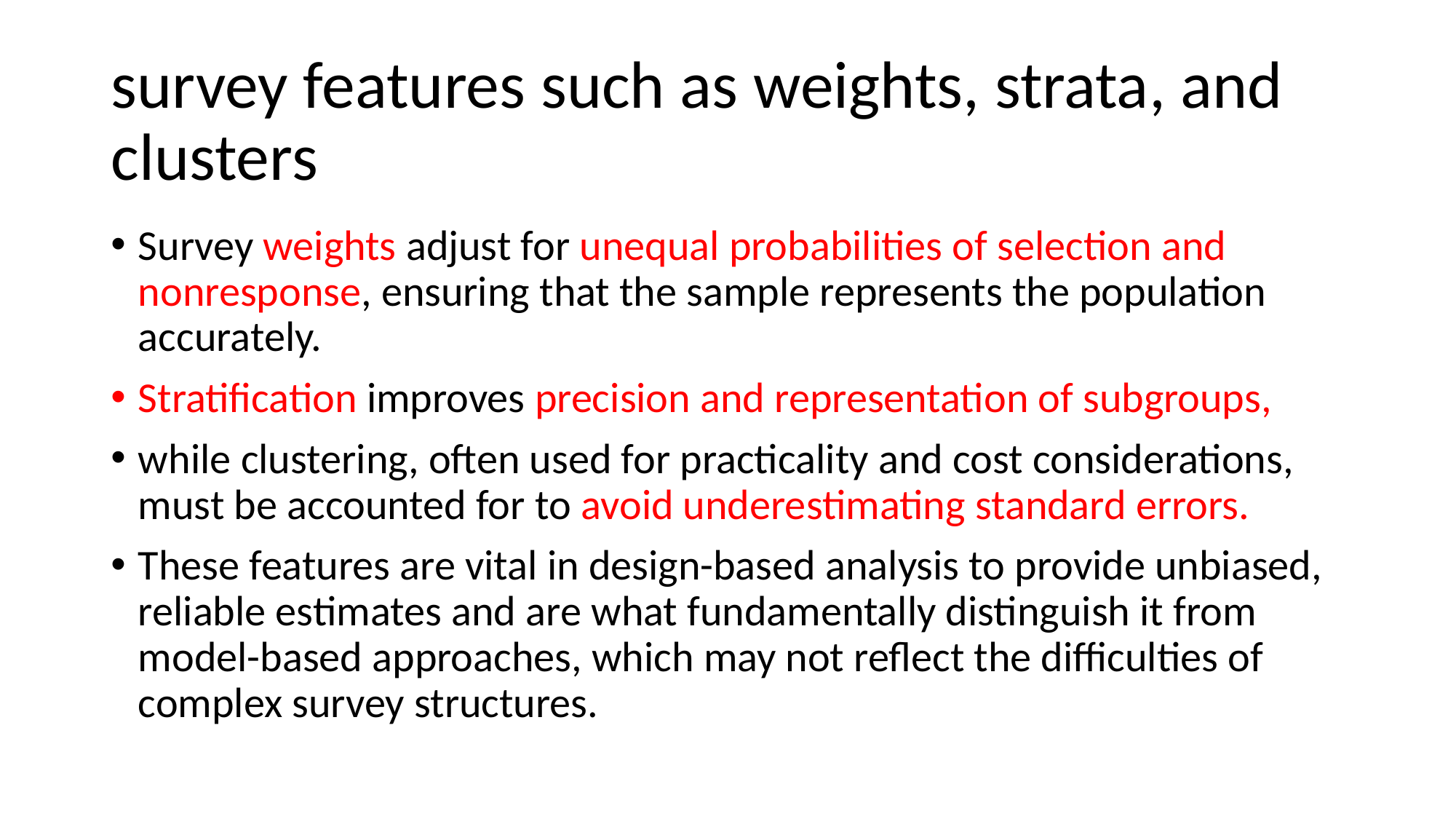

# survey features such as weights, strata, and clusters
Survey weights adjust for unequal probabilities of selection and nonresponse, ensuring that the sample represents the population accurately.
Stratification improves precision and representation of subgroups,
while clustering, often used for practicality and cost considerations, must be accounted for to avoid underestimating standard errors.
These features are vital in design-based analysis to provide unbiased, reliable estimates and are what fundamentally distinguish it from model-based approaches, which may not reflect the difficulties of complex survey structures.